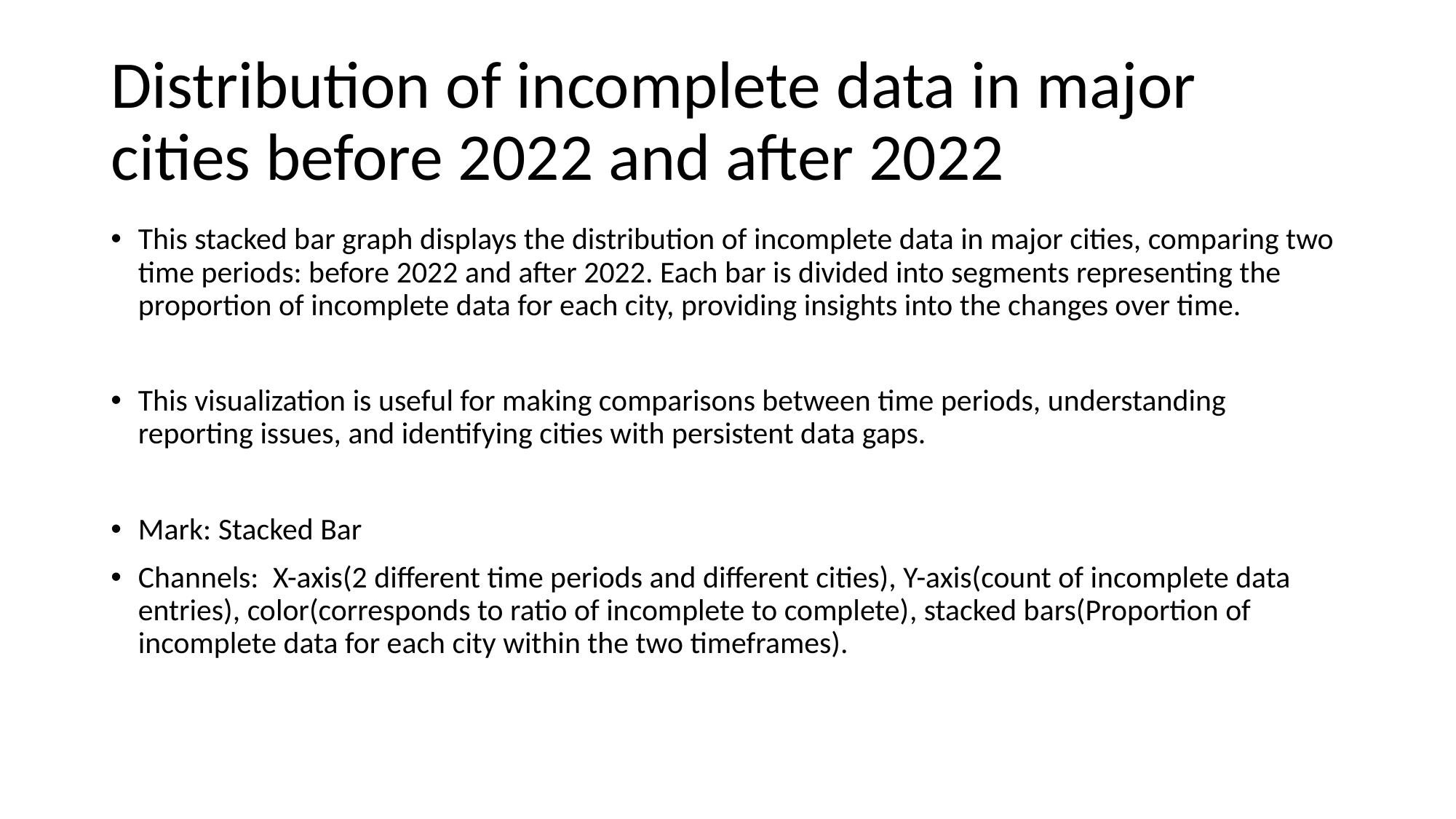

# Distribution of incomplete data in major cities before 2022 and after 2022
This stacked bar graph displays the distribution of incomplete data in major cities, comparing two time periods: before 2022 and after 2022. Each bar is divided into segments representing the proportion of incomplete data for each city, providing insights into the changes over time.

This visualization is useful for making comparisons between time periods, understanding reporting issues, and identifying cities with persistent data gaps.

Mark: Stacked Bar
Channels:  X-axis(2 different time periods and different cities), Y-axis(count of incomplete data entries), color(corresponds to ratio of incomplete to complete), stacked bars(Proportion of incomplete data for each city within the two timeframes).